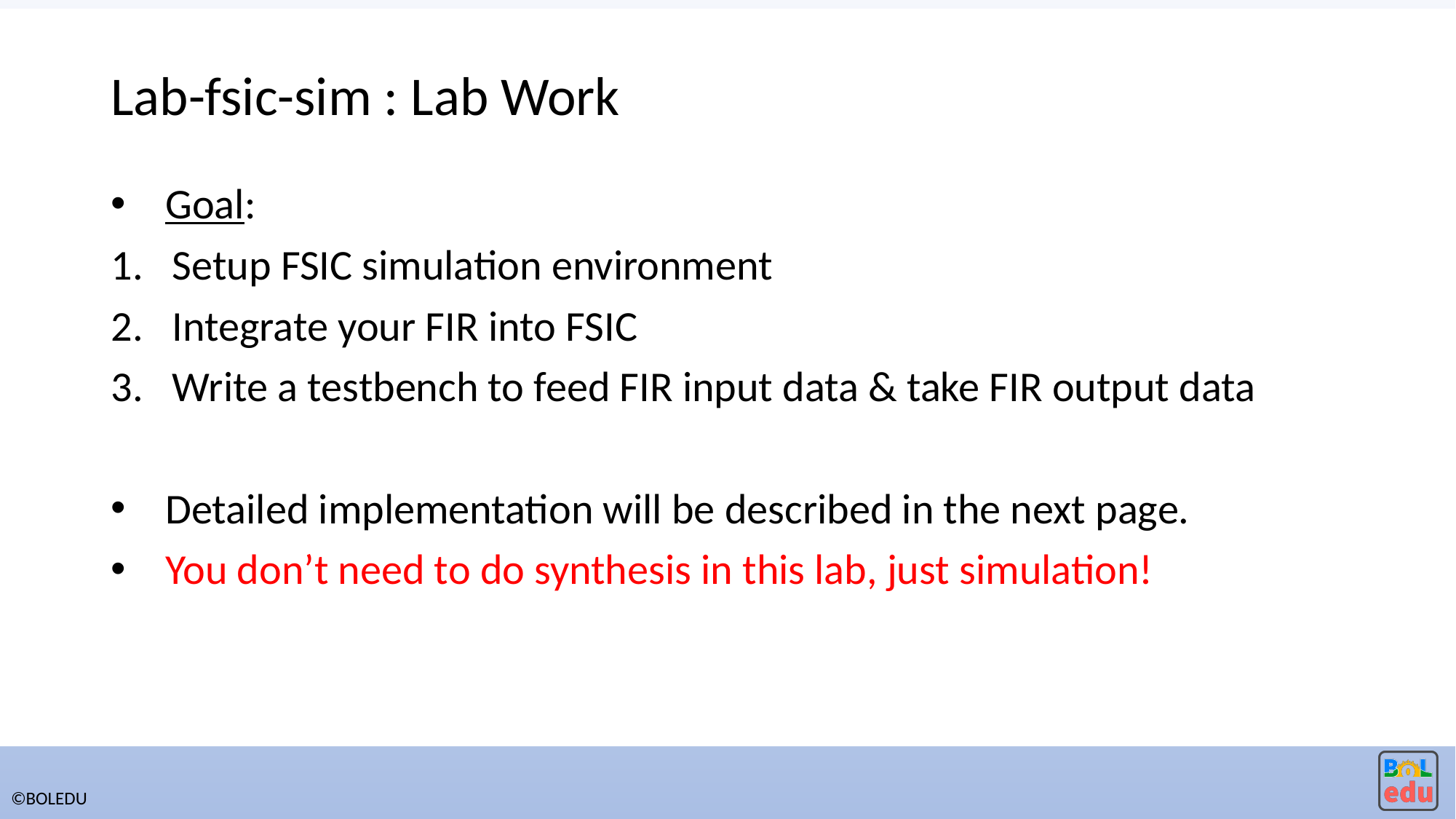

# Lab-fsic-sim : Lab Work
Goal:
Setup FSIC simulation environment
Integrate your FIR into FSIC
Write a testbench to feed FIR input data & take FIR output data

Detailed implementation will be described in the next page.
You don’t need to do synthesis in this lab, just simulation!